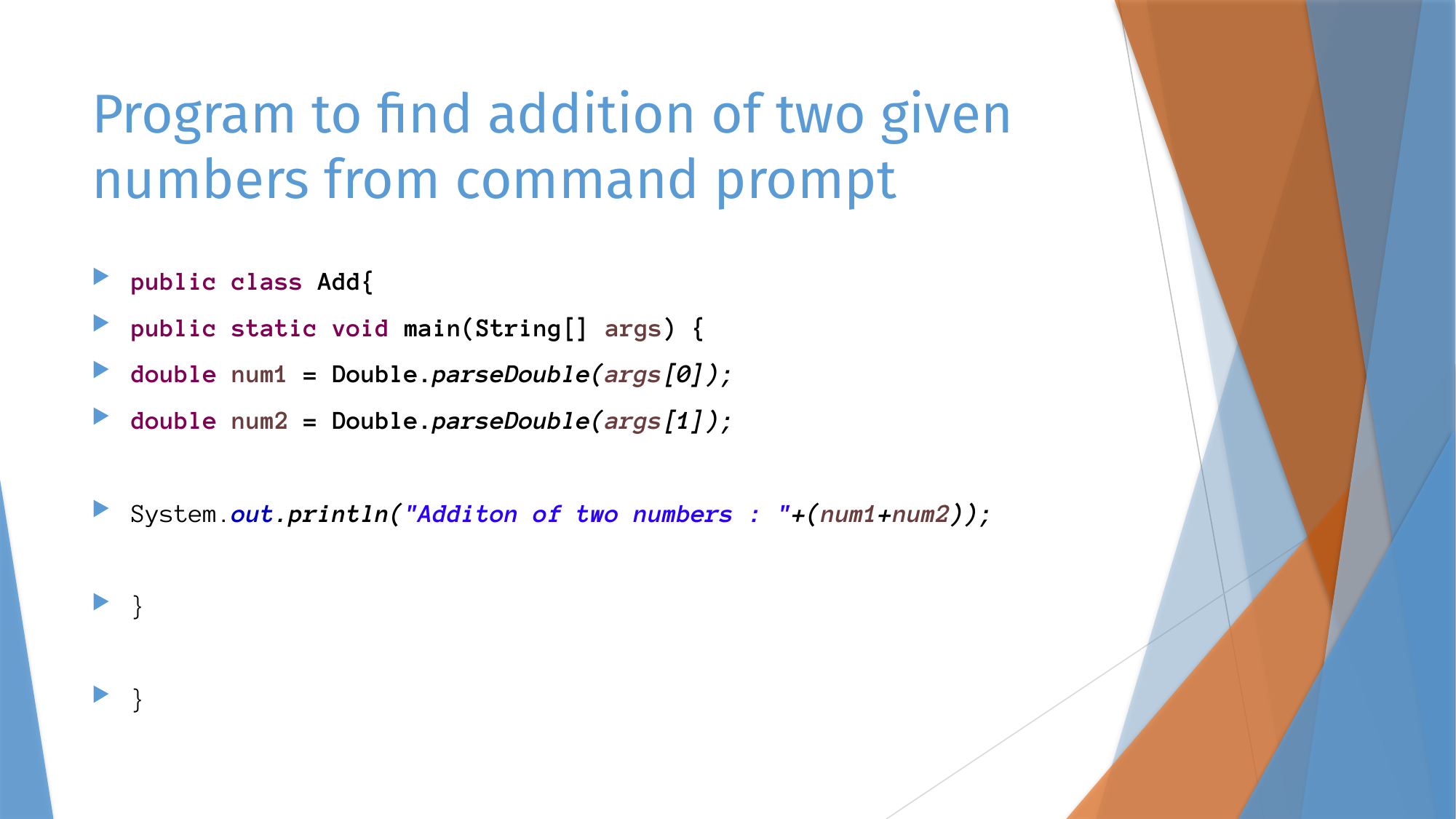

# Program to find addition of two given numbers from command prompt
public class Add{
public static void main(String[] args) {
double num1 = Double.parseDouble(args[0]);
double num2 = Double.parseDouble(args[1]);

System.out.println("Additon of two numbers : "+(num1+num2));

}

}